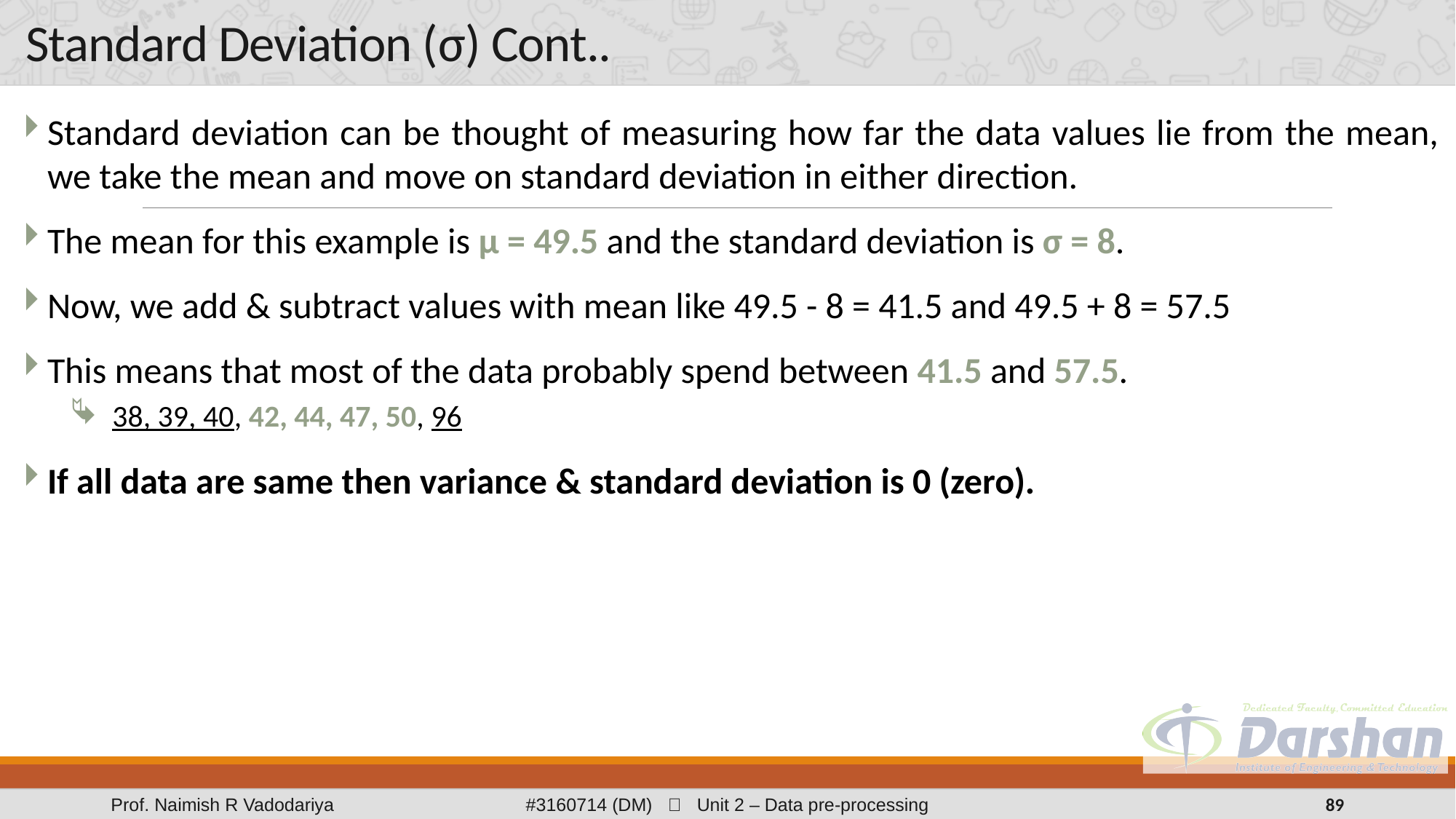

# Standard Deviation (σ) Cont..
Standard deviation can be thought of measuring how far the data values lie from the mean, we take the mean and move on standard deviation in either direction.
The mean for this example is µ = 49.5 and the standard deviation is σ = 8.
Now, we add & subtract values with mean like 49.5 - 8 = 41.5 and 49.5 + 8 = 57.5
This means that most of the data probably spend between 41.5 and 57.5.
38, 39, 40, 42, 44, 47, 50, 96
If all data are same then variance & standard deviation is 0 (zero).